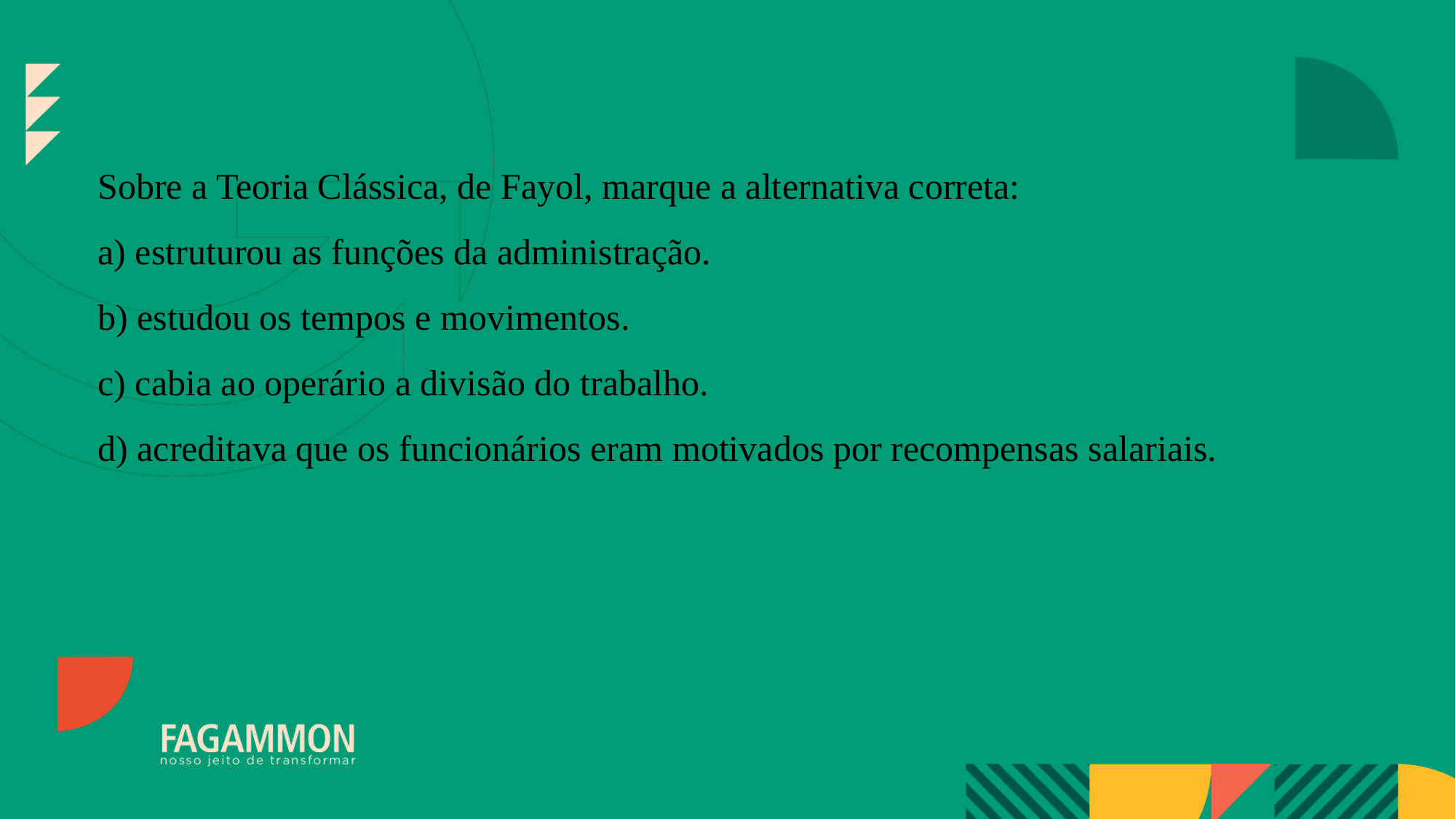

Sobre a Teoria Clássica, de Fayol, marque a alternativa correta:
a) estruturou as funções da administração.
b) estudou os tempos e movimentos.
c) cabia ao operário a divisão do trabalho.
d) acreditava que os funcionários eram motivados por recompensas salariais.